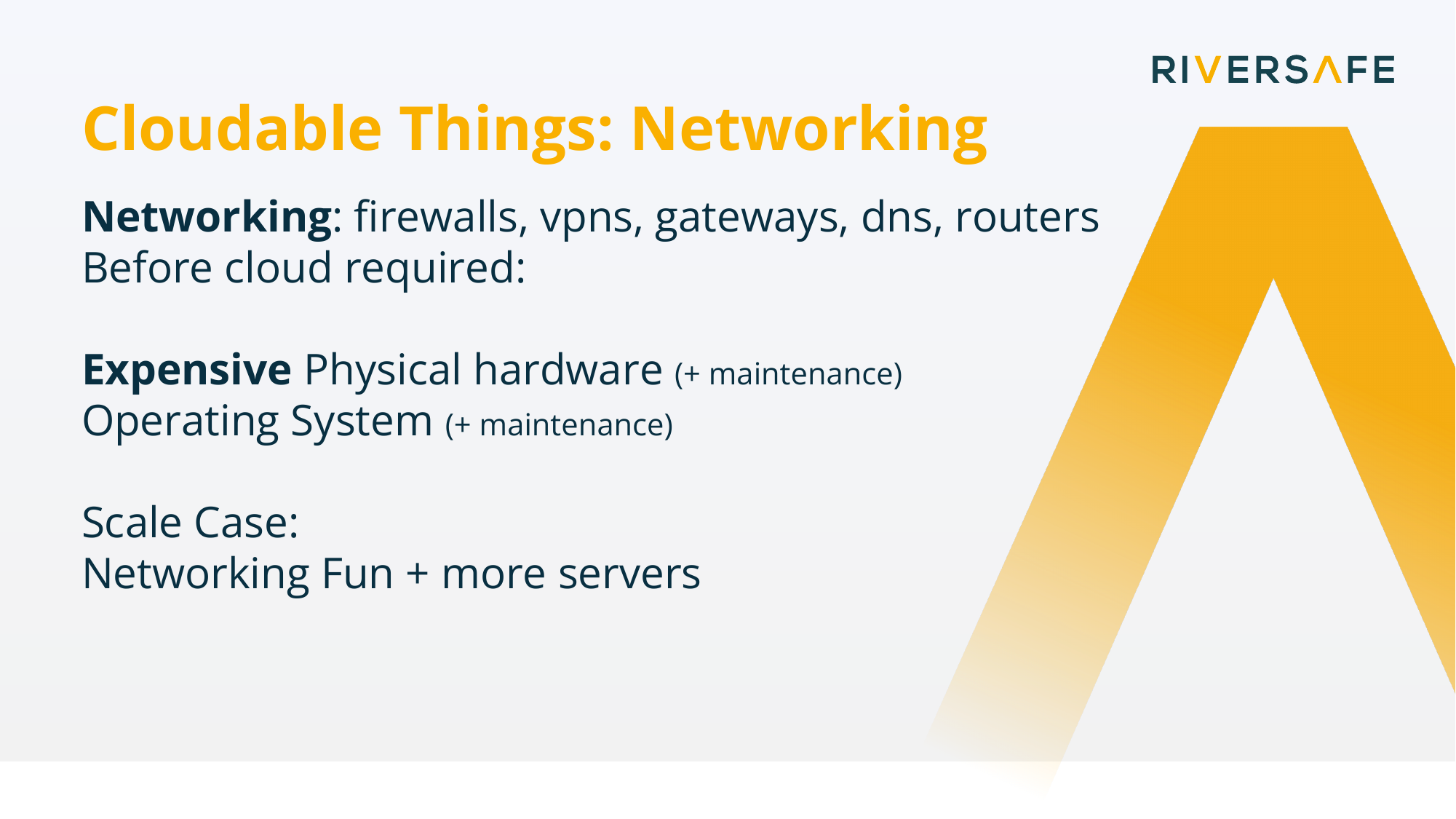

Cloudable Things: Networking
Networking: firewalls, vpns, gateways, dns, routers
Before cloud required:
Expensive Physical hardware (+ maintenance)
Operating System (+ maintenance)

Scale Case:
Networking Fun + more servers